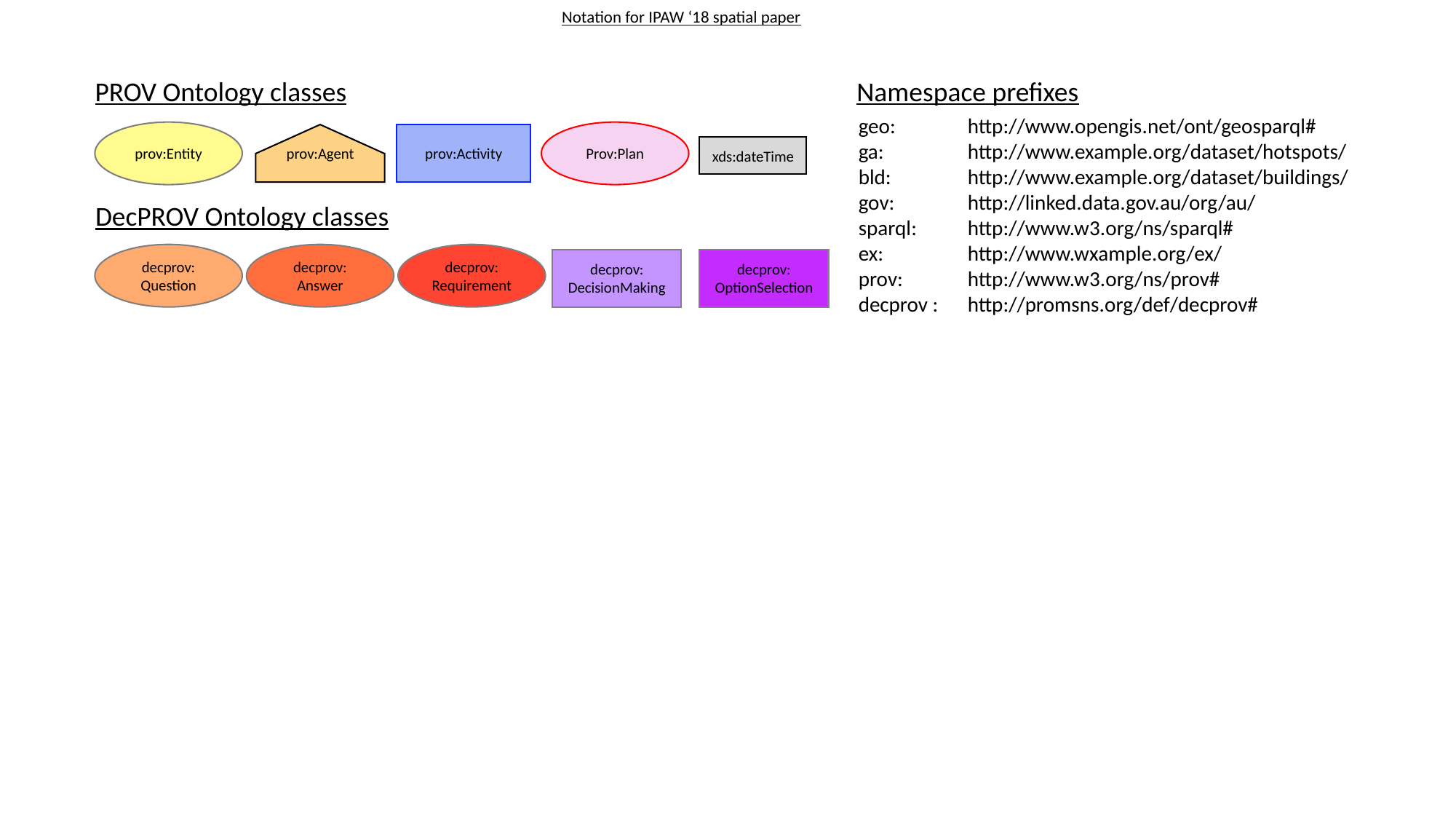

Notation for IPAW ‘18 spatial paper
PROV Ontology classes
Namespace prefixes
geo:	http://www.opengis.net/ont/geosparql#
ga:	http://www.example.org/dataset/hotspots/
bld:	http://www.example.org/dataset/buildings/
gov:	http://linked.data.gov.au/org/au/
sparql:	http://www.w3.org/ns/sparql#
ex:	http://www.wxample.org/ex/
prov:	http://www.w3.org/ns/prov#
decprov :	http://promsns.org/def/decprov#
prov:Entity
Prov:Plan
prov:Agent
prov:Activity
xds:dateTime
DecPROV Ontology classes
decprov:
Question
decprov: Answer
decprov: Requirement
decprov: DecisionMaking
decprov: OptionSelection